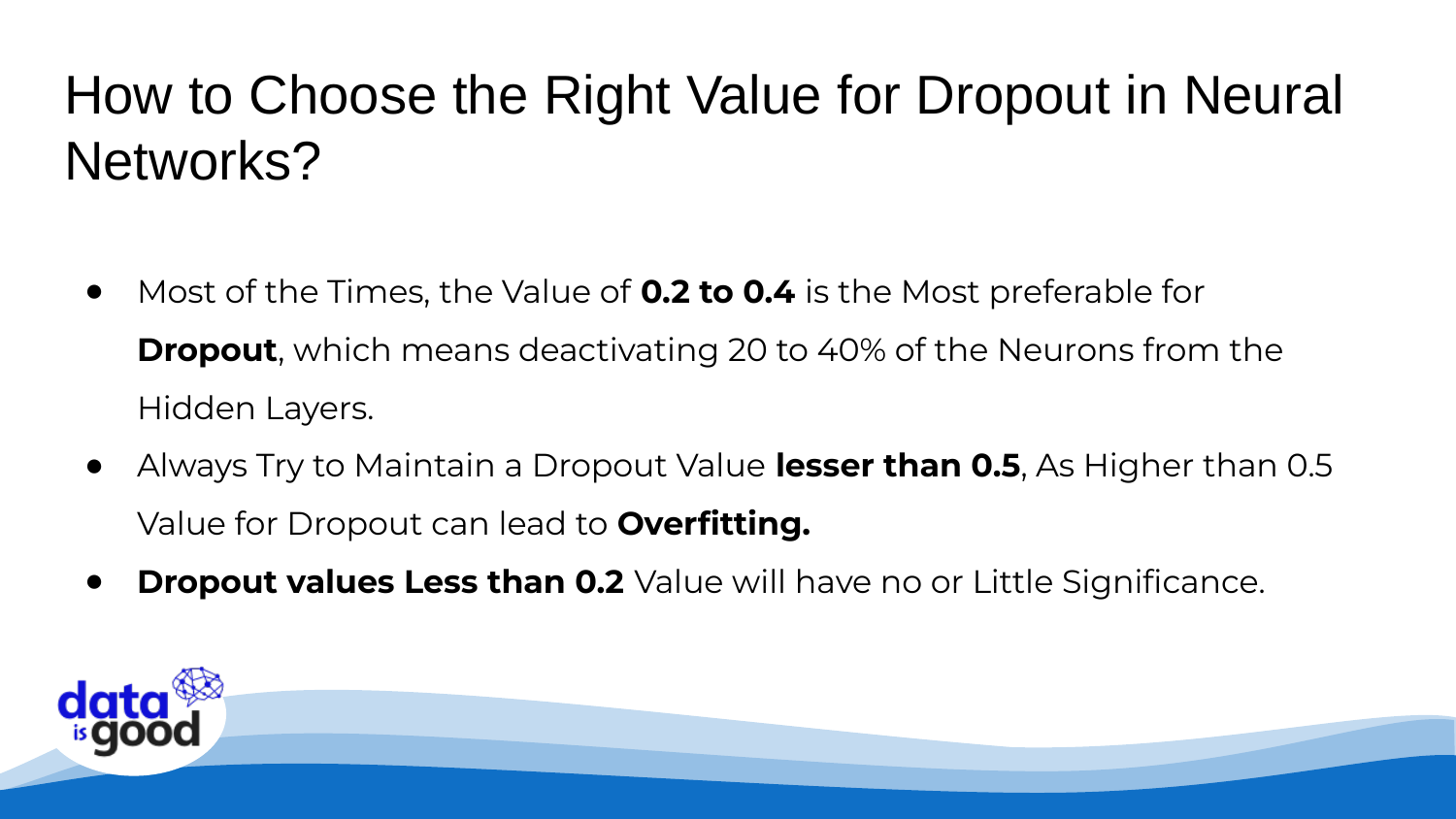

# How to Choose the Right Value for Dropout in Neural Networks?

Most of the Times, the Value of 0.2 to 0.4 is the Most preferable for Dropout, which means deactivating 20 to 40% of the Neurons from the Hidden Layers.
Always Try to Maintain a Dropout Value lesser than 0.5, As Higher than 0.5 Value for Dropout can lead to Overfitting.
Dropout values Less than 0.2 Value will have no or Little Significance.